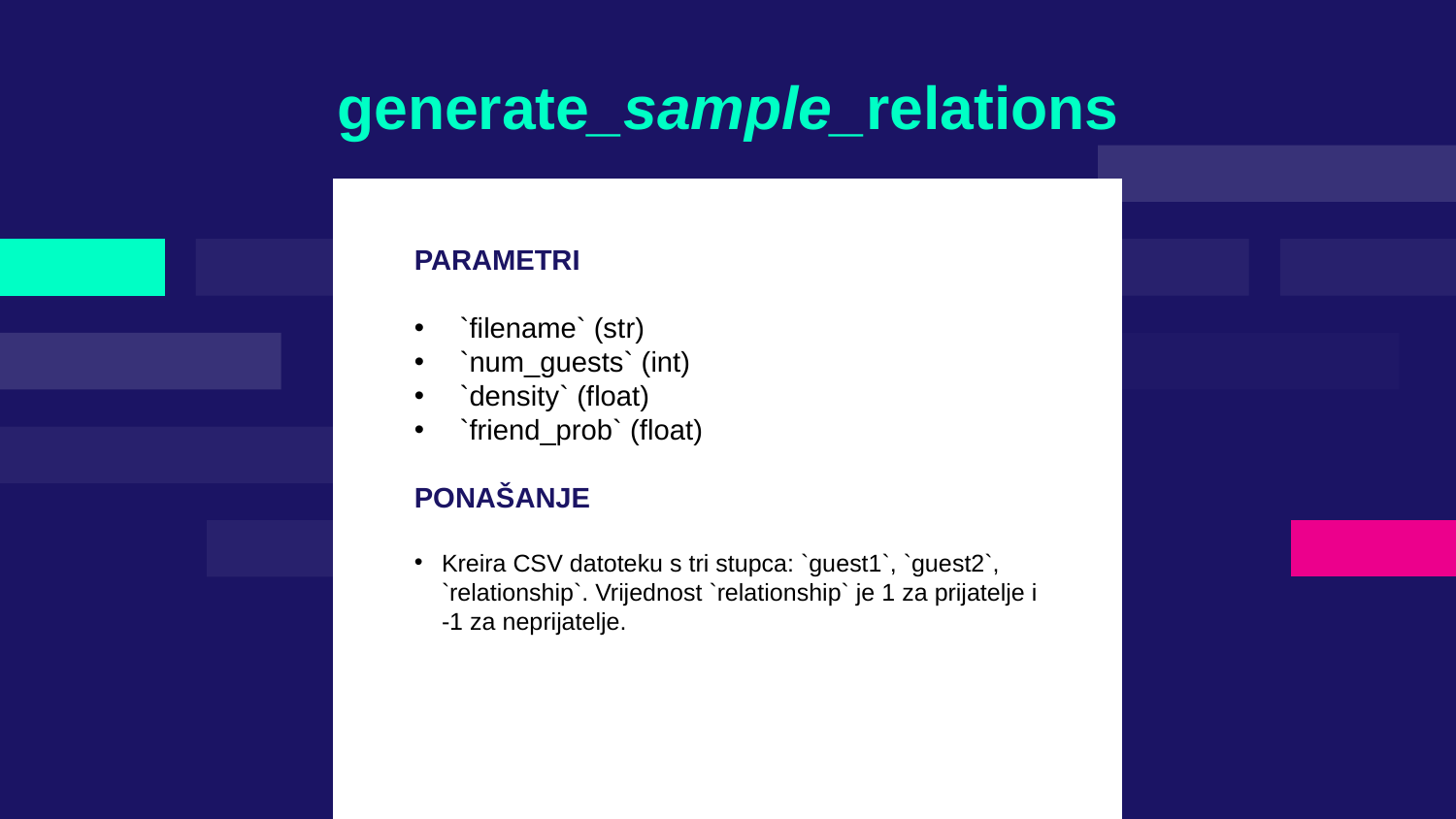

# generate_sample_relations
PARAMETRI

`filename` (str)
`num_guests` (int)
`density` (float)
`friend_prob` (float)

PONAŠANJE

Kreira CSV datoteku s tri stupca: `guest1`, `guest2`, `relationship`. Vrijednost `relationship` je 1 za prijatelje i -1 za neprijatelje.